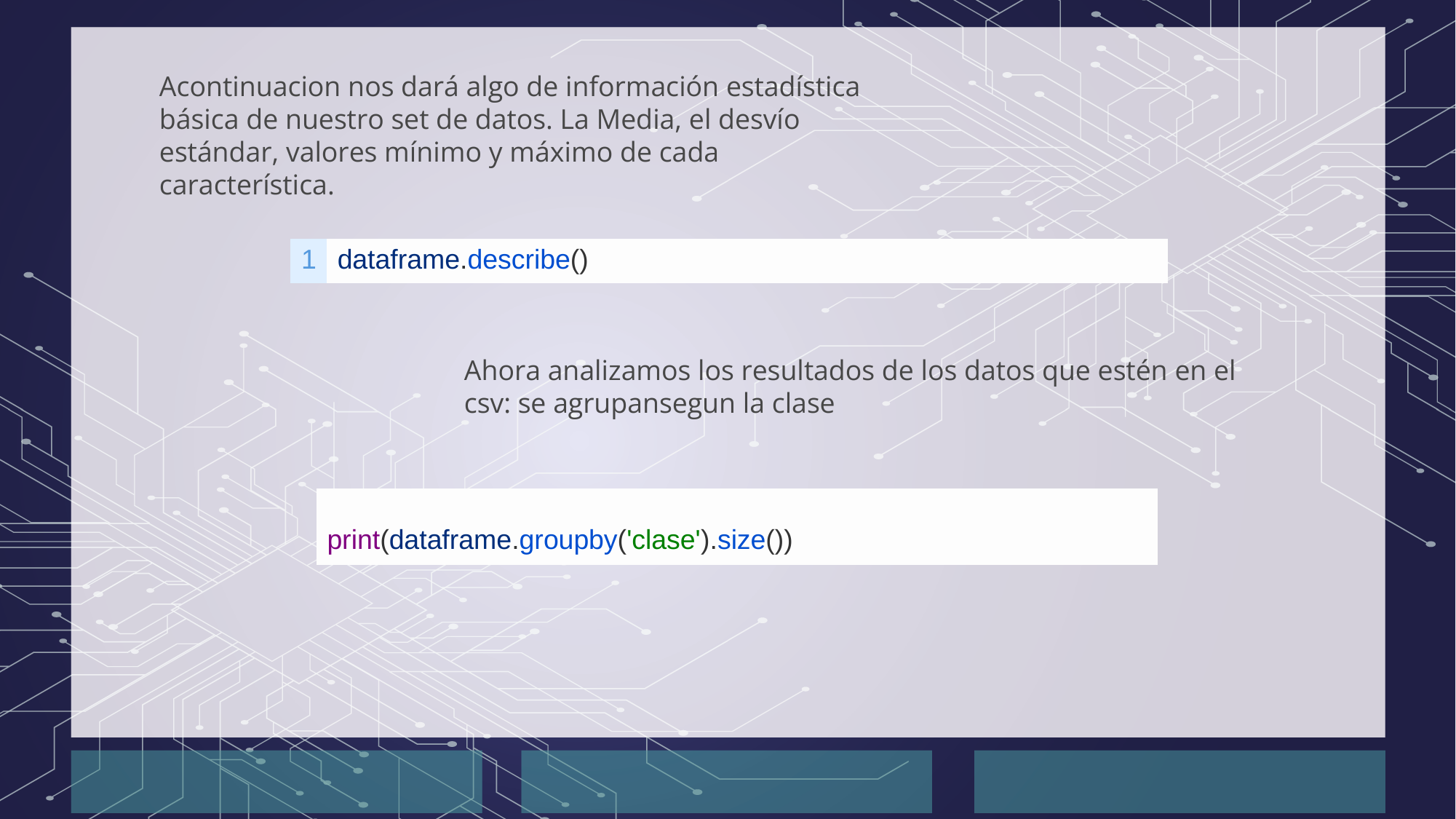

Acontinuacion nos dará algo de información estadística básica de nuestro set de datos. La Media, el desvío estándar, valores mínimo y máximo de cada característica.
| 1 | dataframe.describe() |
| --- | --- |
Ahora analizamos los resultados de los datos que estén en el csv: se agrupansegun la clase
| print(dataframe.groupby('clase').size()) |
| --- |